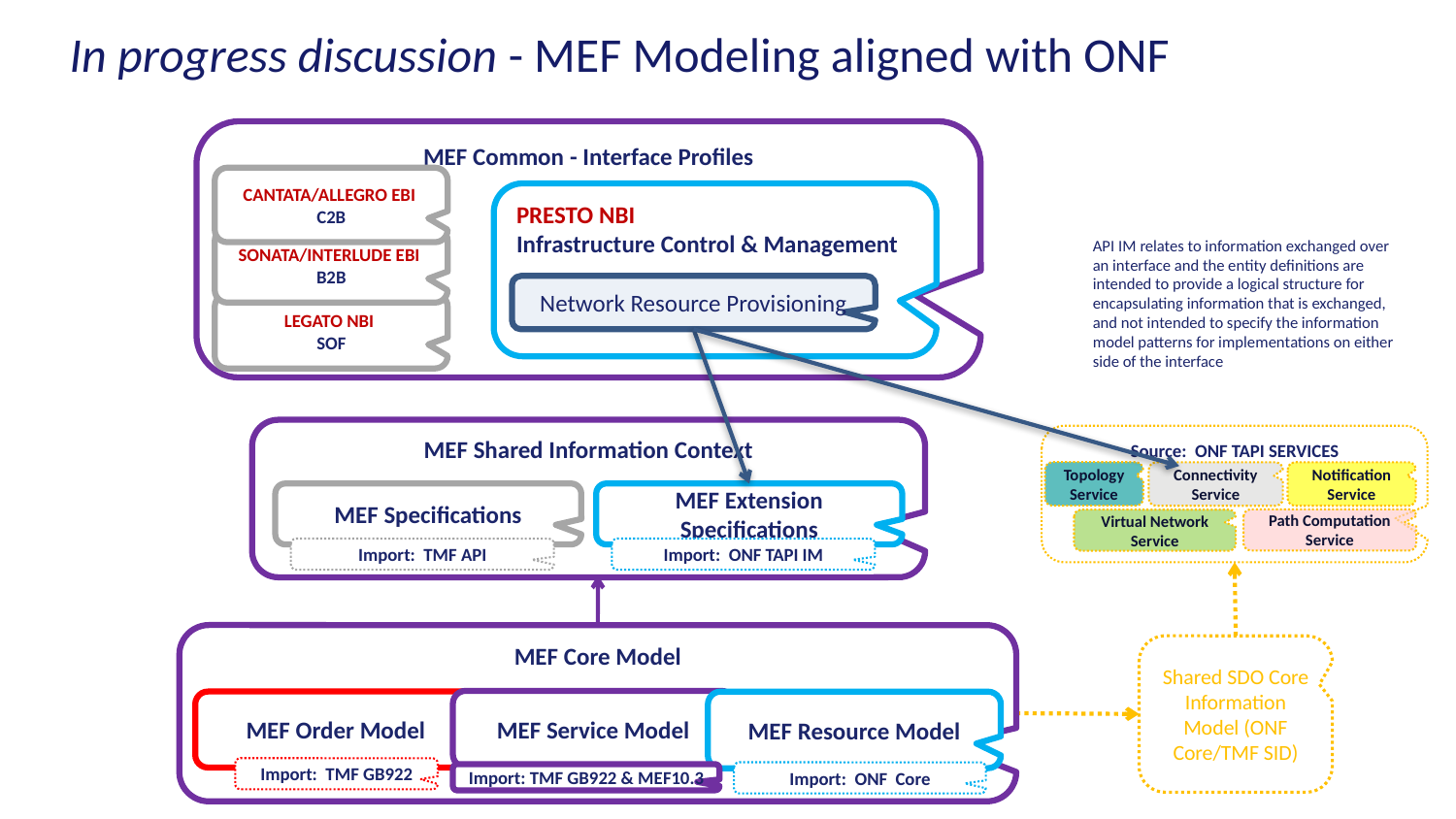

# In progress discussion - MEF Modeling aligned with ONF
MEF Common - Interface Profiles
CANTATA/ALLEGRO EBI
C2B
PRESTO NBI
Infrastructure Control & Management
SONATA/INTERLUDE EBI
B2B
API IM relates to information exchanged over an interface and the entity definitions are intended to provide a logical structure for encapsulating information that is exchanged, and not intended to specify the information model patterns for implementations on either side of the interface
Network Resource Provisioning
LEGATO NBI
SOF
MEF Shared Information Context
MEF Extension Specifications
Import:  ONF TAPI IM
Source:  ONF TAPI SERVICES
Topology
Service
Connectivity
Service
Notification
Service
Path Computation
Service
Virtual Network
Service
MEF Specifications
Import:  TMF API
MEF Core Model
MEF Service Model
MEF Order Model
MEF Resource Model
Import:  TMF GB922
Import:  ONF  Core
Import: TMF GB922 & MEF10.3
Shared SDO Core Information
Model (ONF Core/TMF SID)